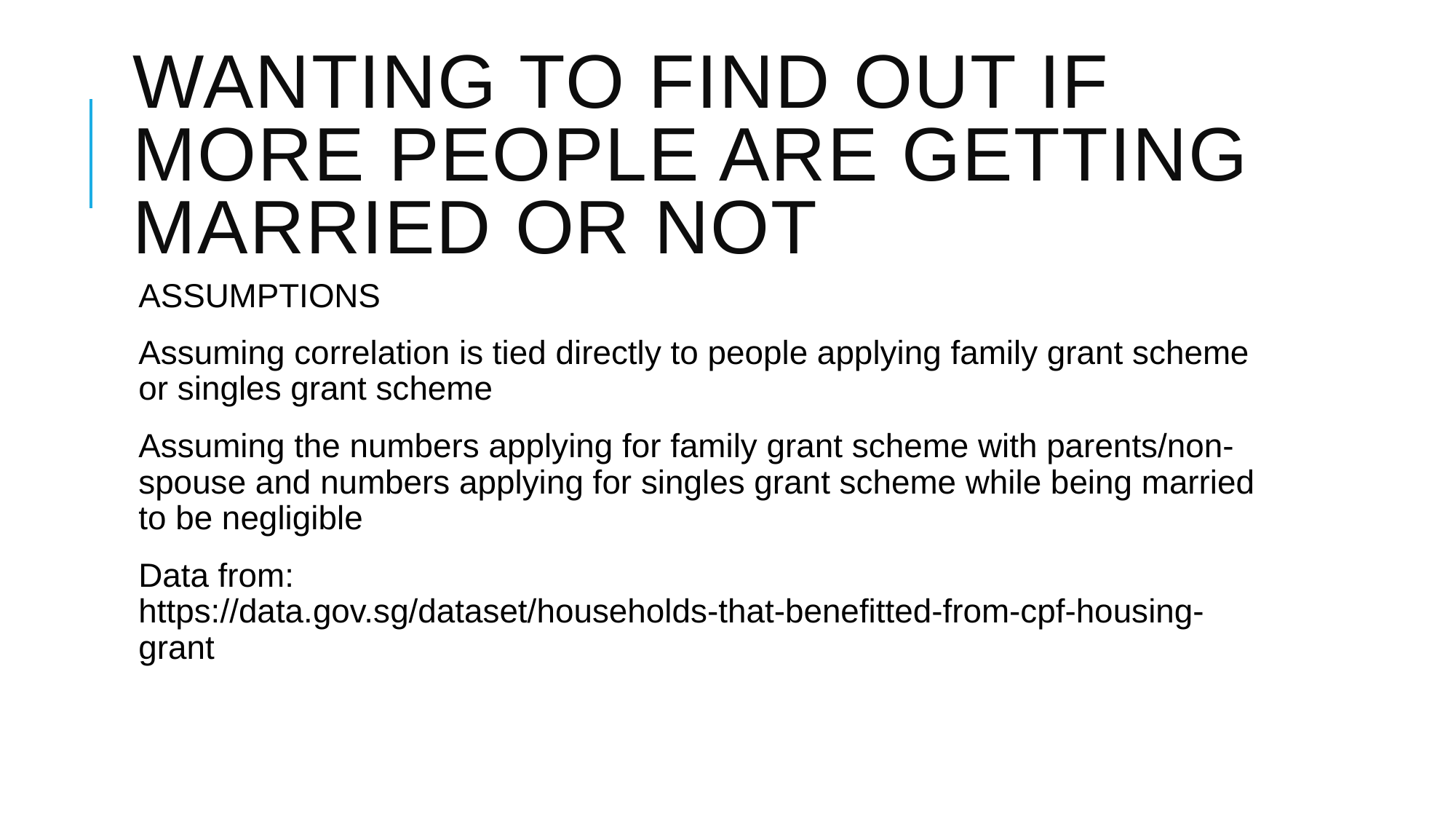

# Wanting to find out if more people are getting married or not
ASSUMPTIONS
Assuming correlation is tied directly to people applying family grant scheme or singles grant scheme
Assuming the numbers applying for family grant scheme with parents/non-spouse and numbers applying for singles grant scheme while being married to be negligible
Data from:
https://data.gov.sg/dataset/households-that-benefitted-from-cpf-housing-grant